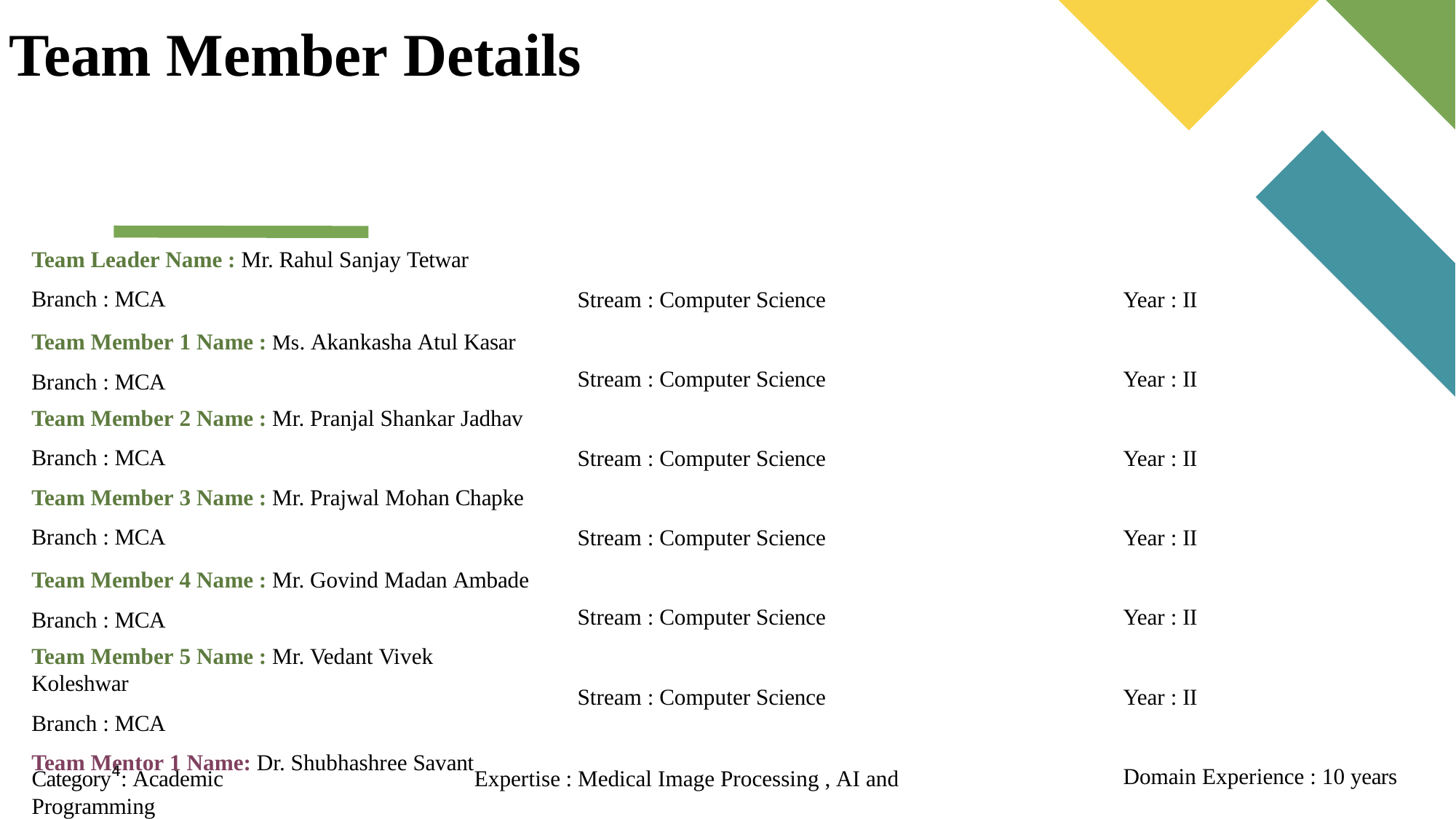

# Team Member Details
Team Leader Name : Mr. Rahul Sanjay Tetwar Branch : MCA
Team Member 1 Name : Ms. Akankasha Atul Kasar Branch : MCA
Team Member 2 Name : Mr. Pranjal Shankar Jadhav
Branch : MCA
Team Member 3 Name : Mr. Prajwal Mohan Chapke Branch : MCA
Team Member 4 Name : Mr. Govind Madan Ambade Branch : MCA
Team Member 5 Name : Mr. Vedant Vivek Koleshwar
Branch : MCA
Team Mentor 1 Name: Dr. Shubhashree Savant

Stream : Computer Science
Year : II
Stream : Computer Science
Year : II
Stream : Computer Science
Year : II
Stream : Computer Science
Year : II
Stream : Computer Science
Year : II
Stream : Computer Science
Year : II
Category4: Academic	Expertise : Medical Image Processing , AI and Programming
Domain Experience : 10 years